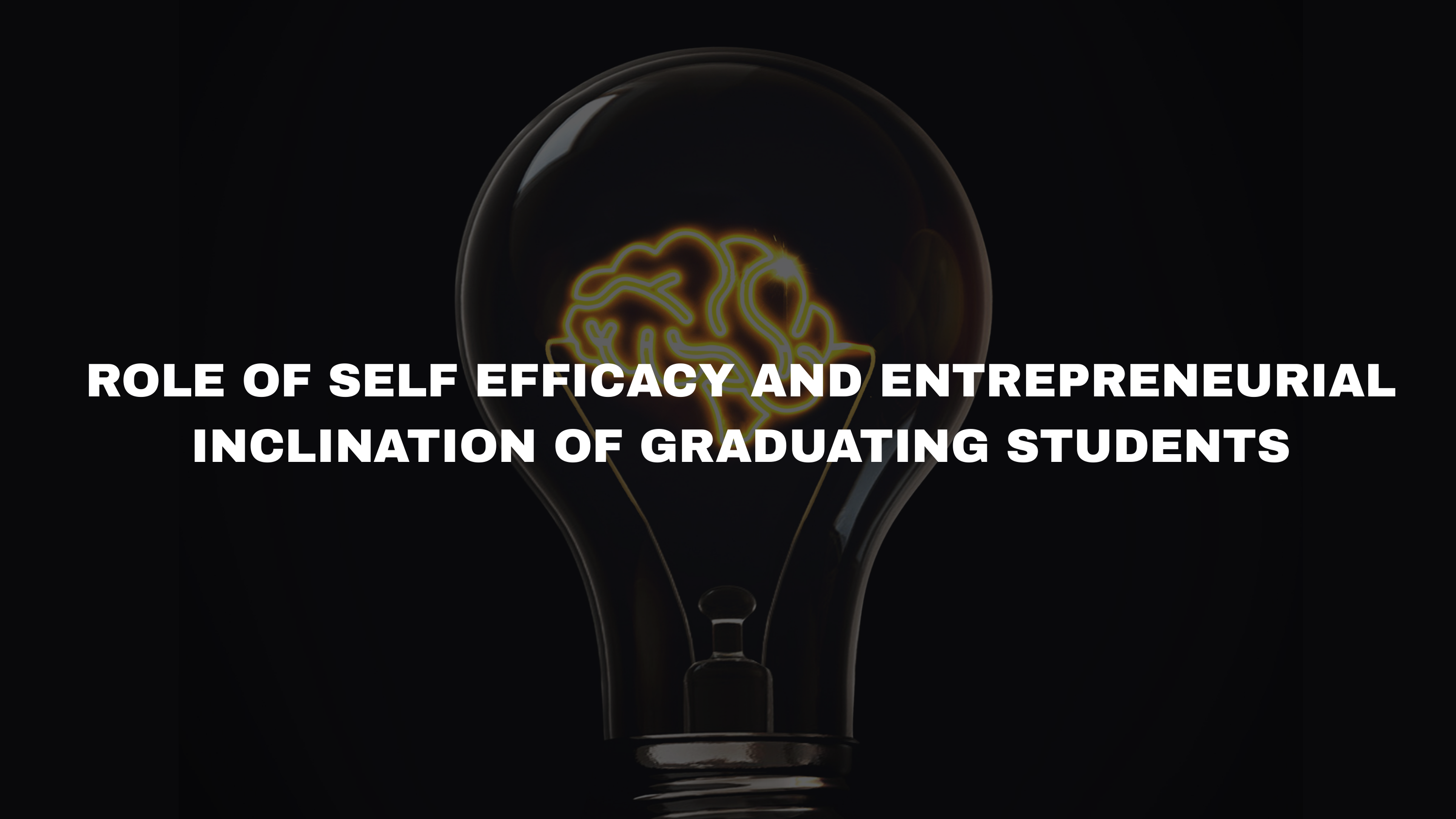

ROLE OF SELF EFFICACY AND ENTREPRENEURIAL INCLINATION OF GRADUATING STUDENTS